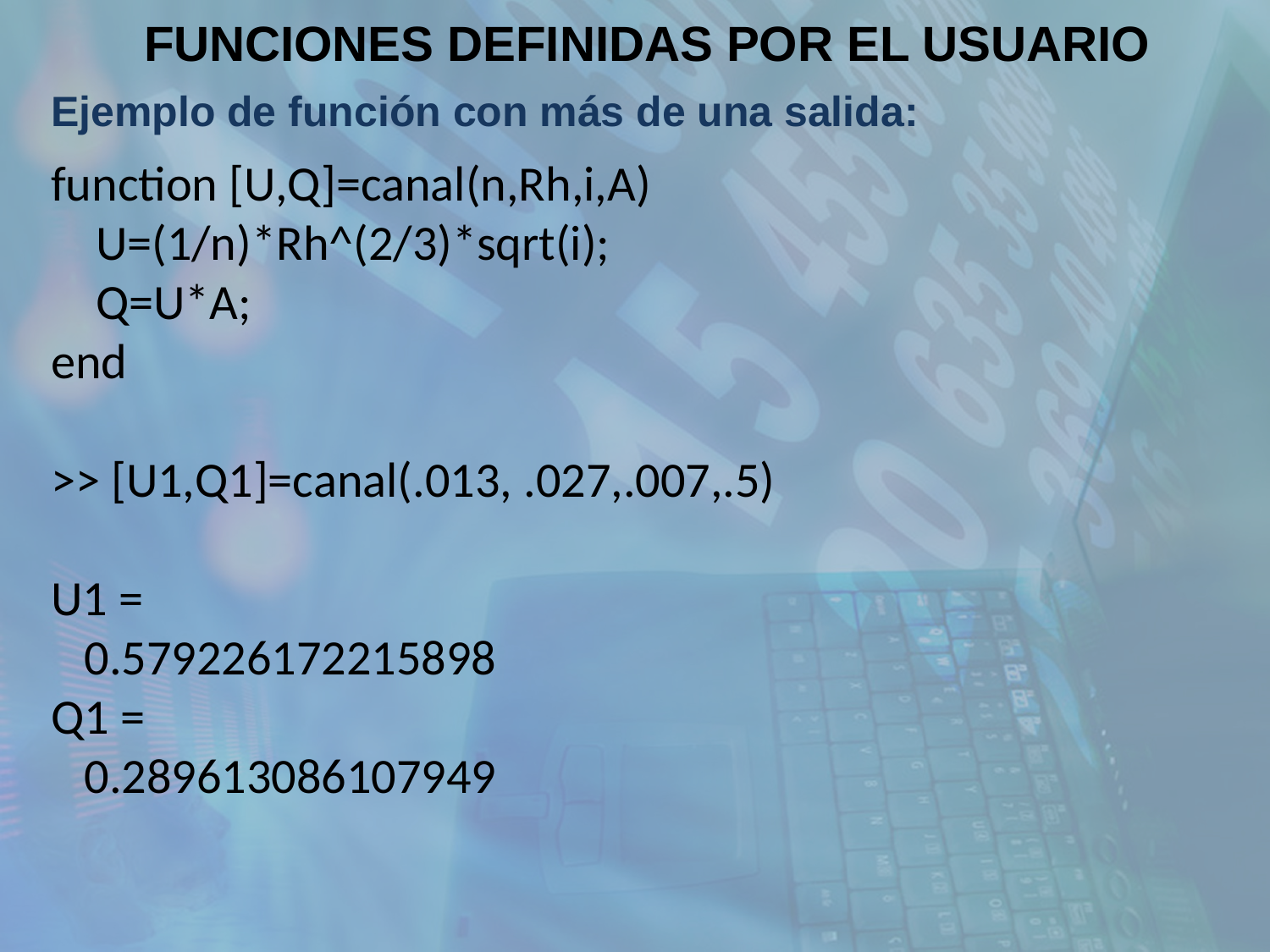

FUNCIONES DEFINIDAS POR EL USUARIO
Ejemplo de función con más de una salida:

function [U,Q]=canal(n,Rh,i,A)
    U=(1/n)*Rh^(2/3)*sqrt(i);
    Q=U*A;
end

>> [U1,Q1]=canal(.013, .027,.007,.5)

U1 =
   0.579226172215898
Q1 =
   0.289613086107949